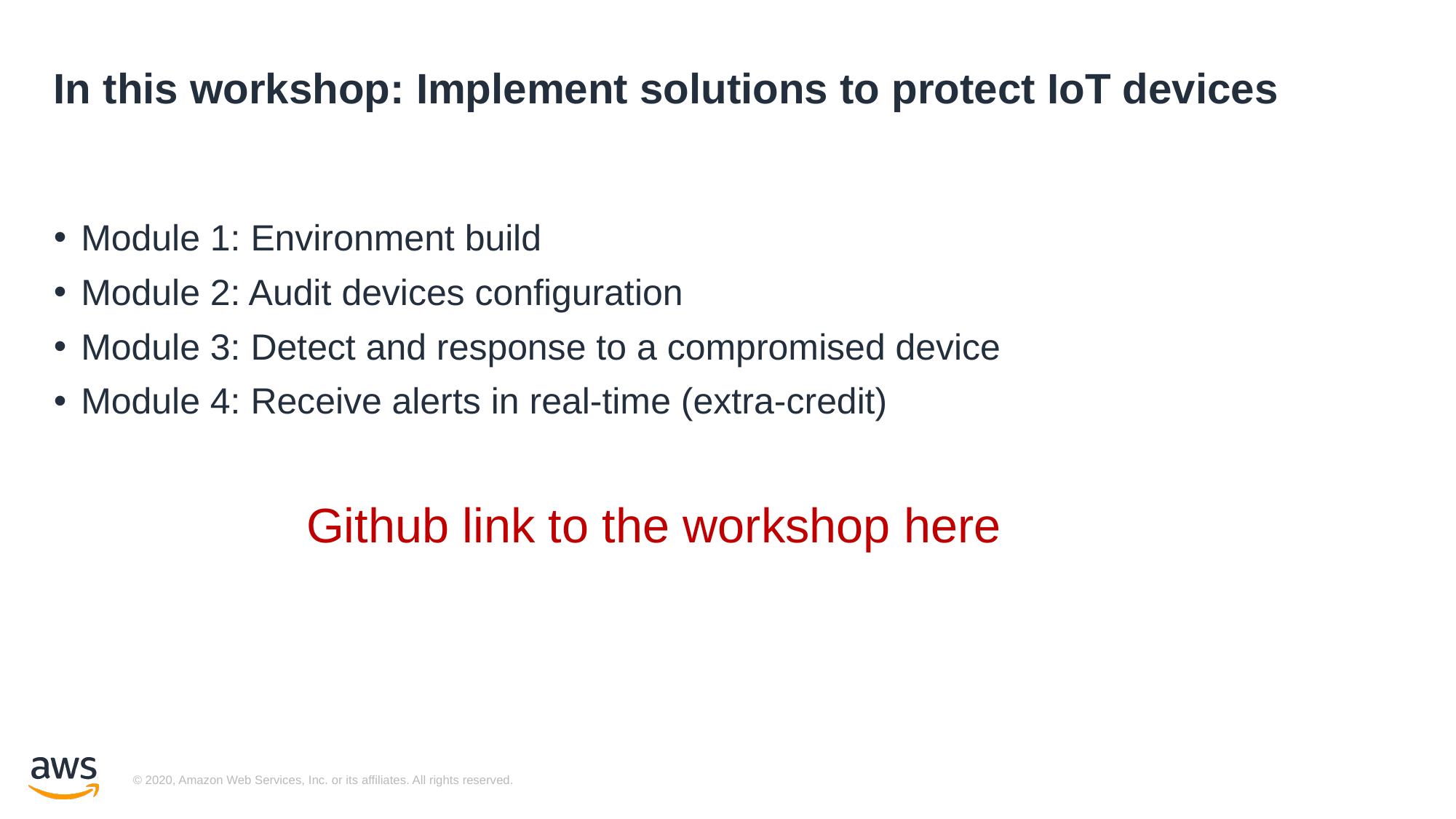

# In this workshop: Implement solutions to protect IoT devices
Module 1: Environment build
Module 2: Audit devices configuration
Module 3: Detect and response to a compromised device
Module 4: Receive alerts in real-time (extra-credit)
Github link to the workshop here